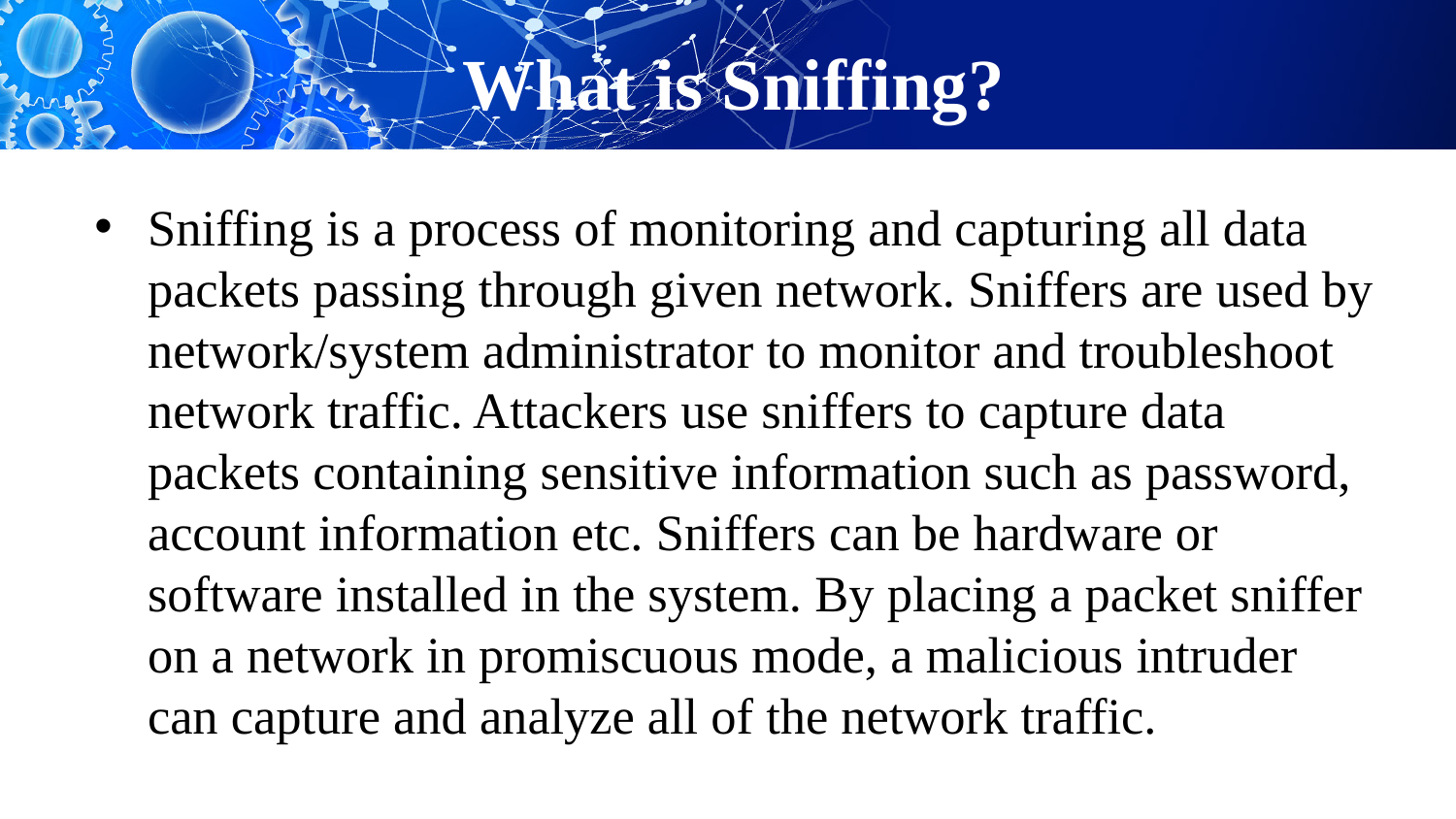

# What is Sniffing?
Sniffing is a process of monitoring and capturing all data packets passing through given network. Sniffers are used by network/system administrator to monitor and troubleshoot network traffic. Attackers use sniffers to capture data packets containing sensitive information such as password, account information etc. Sniffers can be hardware or software installed in the system. By placing a packet sniffer on a network in promiscuous mode, a malicious intruder can capture and analyze all of the network traffic.